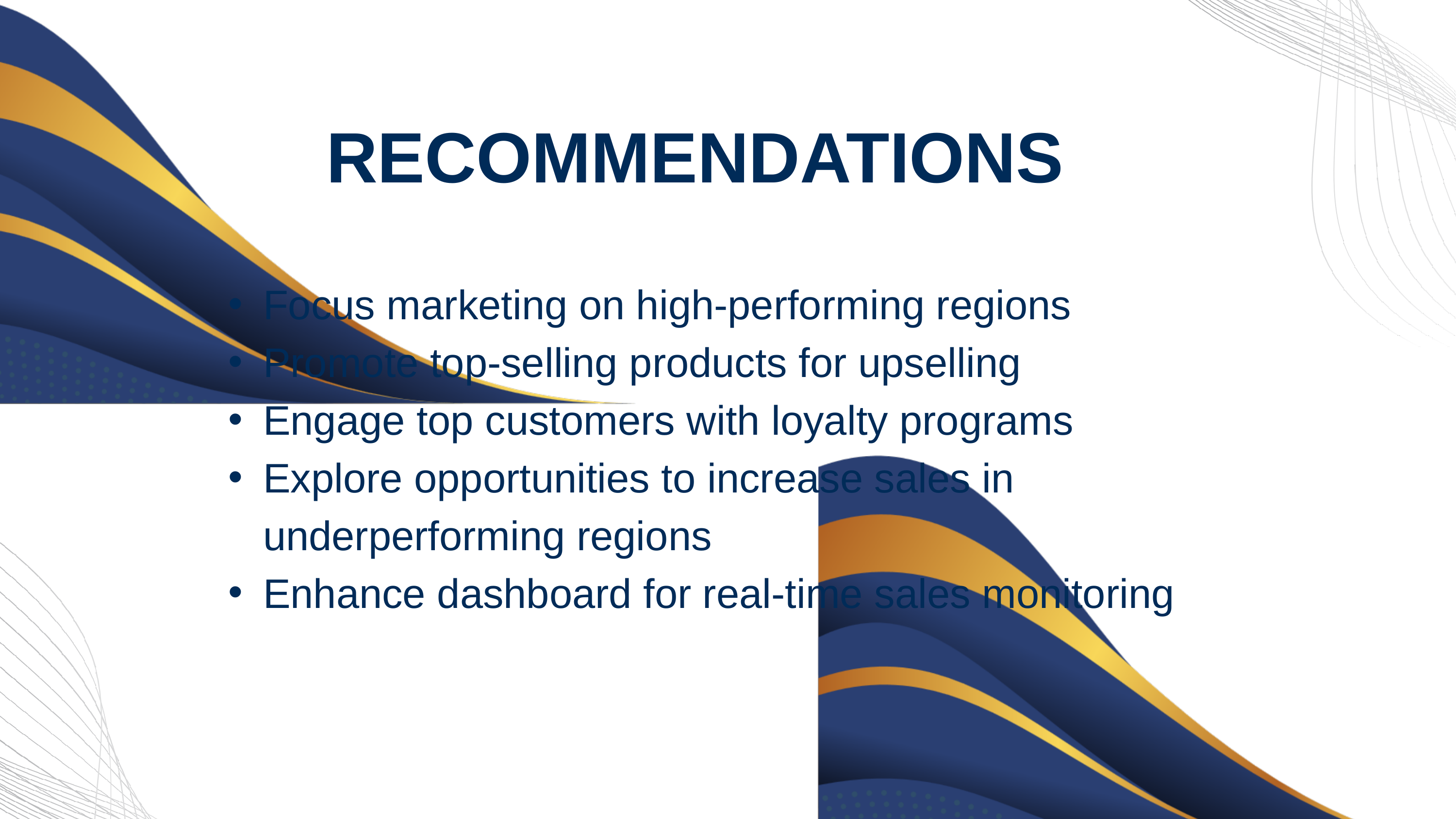

RECOMMENDATIONS
Focus marketing on high-performing regions
Promote top-selling products for upselling
Engage top customers with loyalty programs
Explore opportunities to increase sales in underperforming regions
Enhance dashboard for real-time sales monitoring